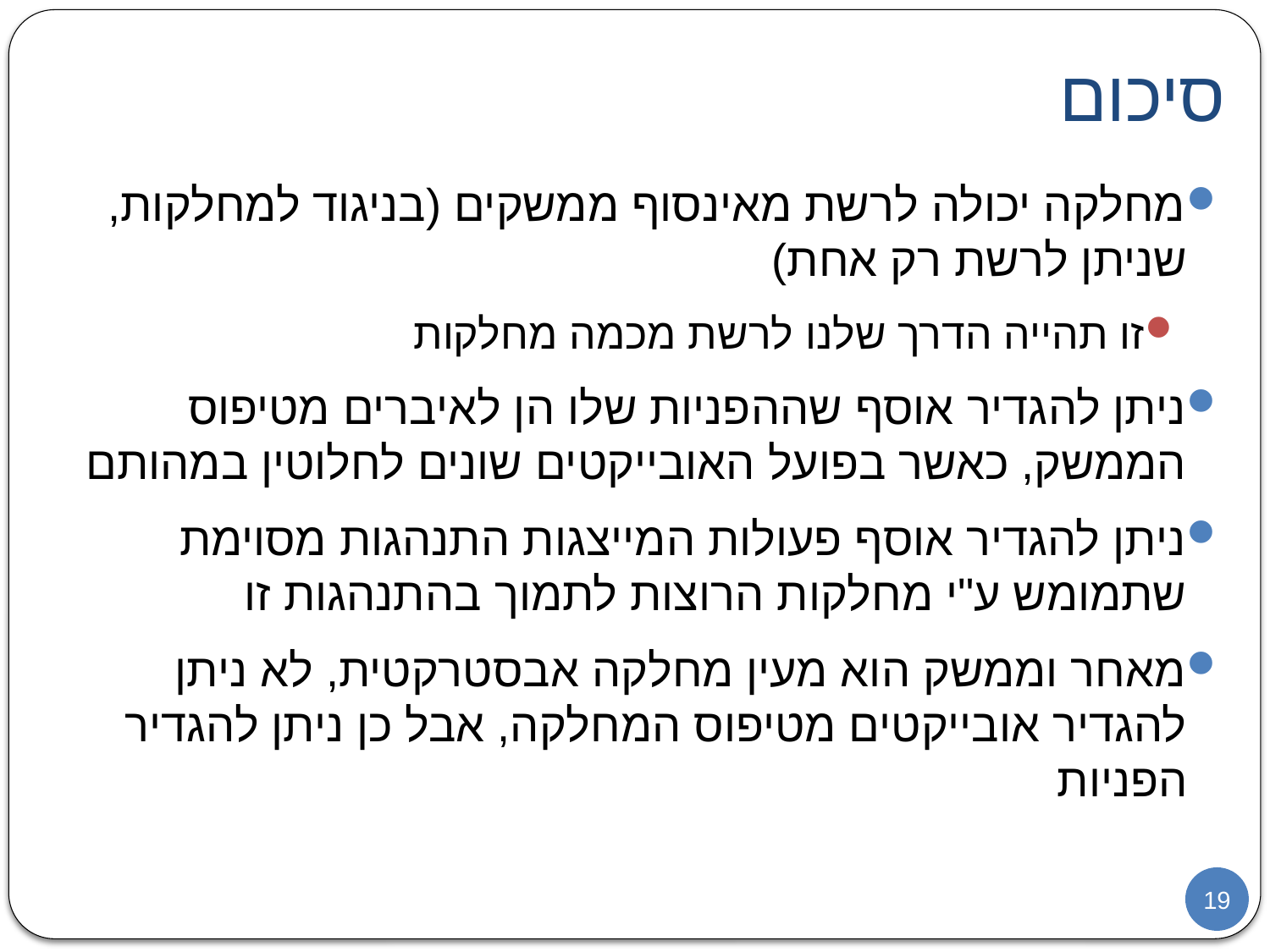

# סיכום
מחלקה יכולה לרשת מאינסוף ממשקים (בניגוד למחלקות, שניתן לרשת רק אחת)
זו תהייה הדרך שלנו לרשת מכמה מחלקות
ניתן להגדיר אוסף שההפניות שלו הן לאיברים מטיפוס הממשק, כאשר בפועל האובייקטים שונים לחלוטין במהותם
ניתן להגדיר אוסף פעולות המייצגות התנהגות מסוימת שתמומש ע"י מחלקות הרוצות לתמוך בהתנהגות זו
מאחר וממשק הוא מעין מחלקה אבסטרקטית, לא ניתן להגדיר אובייקטים מטיפוס המחלקה, אבל כן ניתן להגדיר הפניות

19